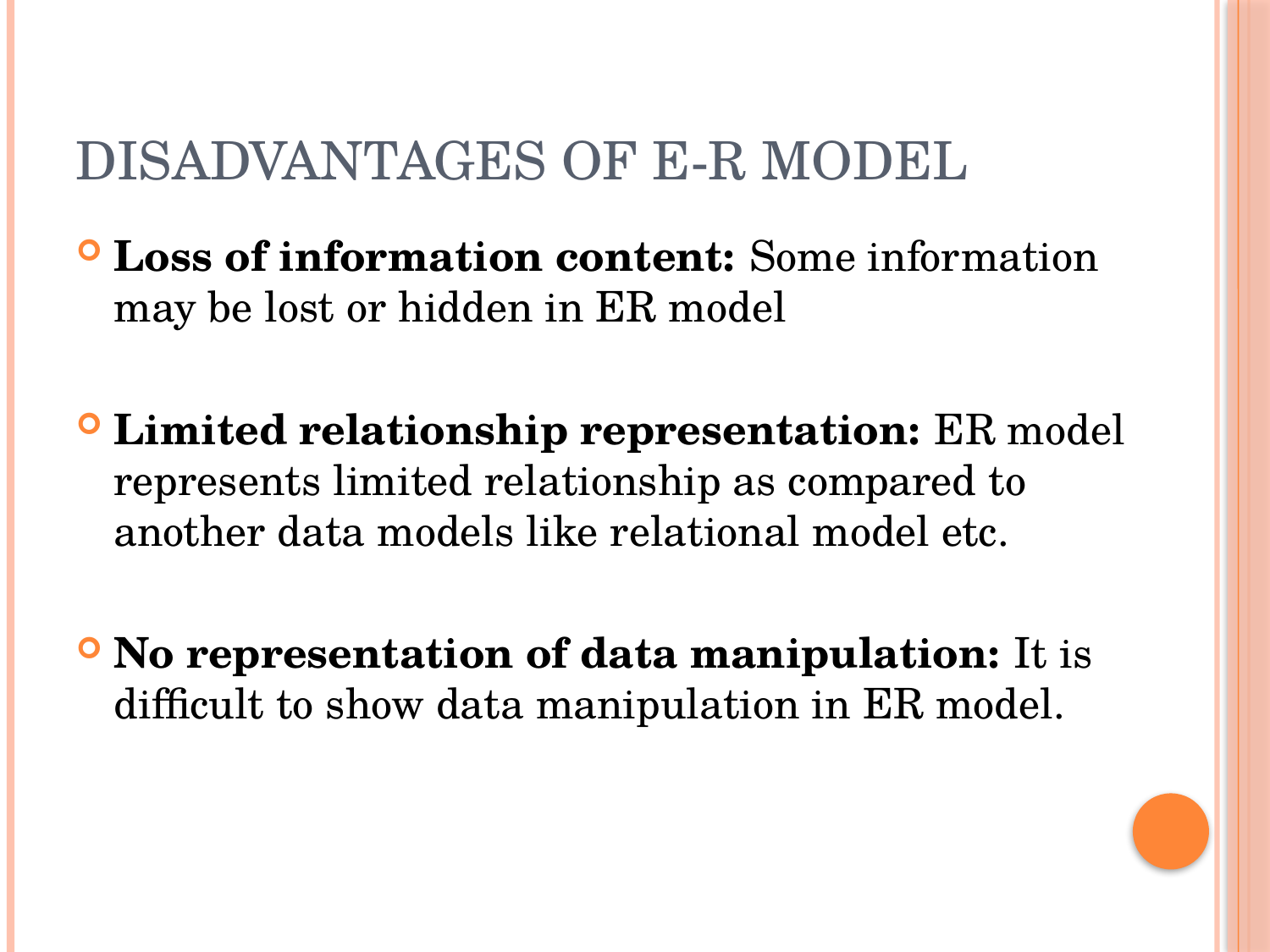

# Disadvantages of E-R model
Loss of information content: Some information may be lost or hidden in ER model

Limited relationship representation: ER model represents limited relationship as compared to another data models like relational model etc.

No representation of data manipulation: It is difficult to show data manipulation in ER model.